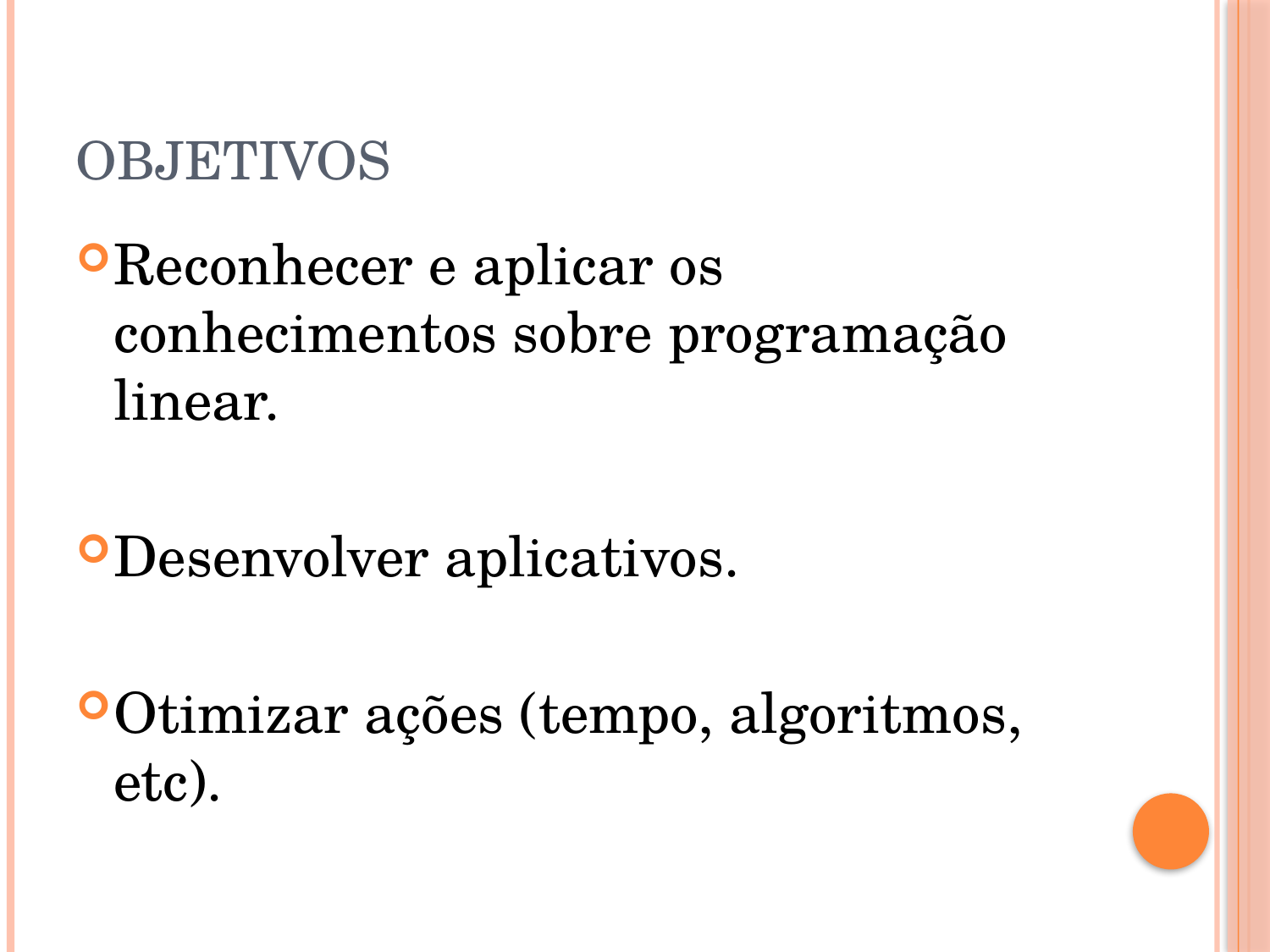

# OBJETIVOS
Reconhecer e aplicar os conhecimentos sobre programação linear.

Desenvolver aplicativos.

Otimizar ações (tempo, algoritmos, etc).